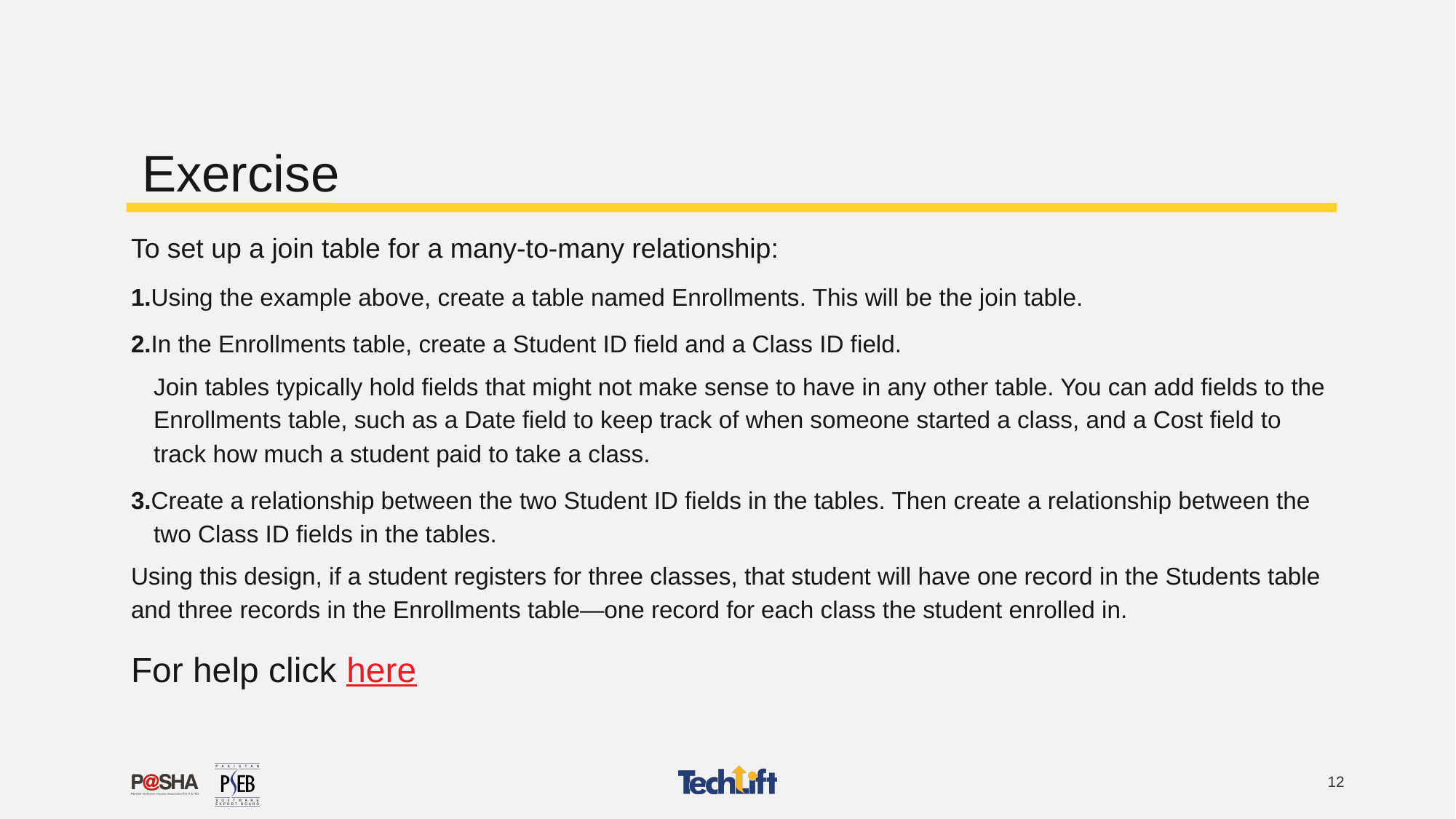

# Exercise
To set up a join table for a many-to-many relationship:
1.Using the example above, create a table named Enrollments. This will be the join table.
2.In the Enrollments table, create a Student ID field and a Class ID field.
Join tables typically hold fields that might not make sense to have in any other table. You can add fields to the Enrollments table, such as a Date field to keep track of when someone started a class, and a Cost field to track how much a student paid to take a class.
3.Create a relationship between the two Student ID fields in the tables. Then create a relationship between the two Class ID fields in the tables.
Using this design, if a student registers for three classes, that student will have one record in the Students table and three records in the Enrollments table—one record for each class the student enrolled in.
For help click here
12